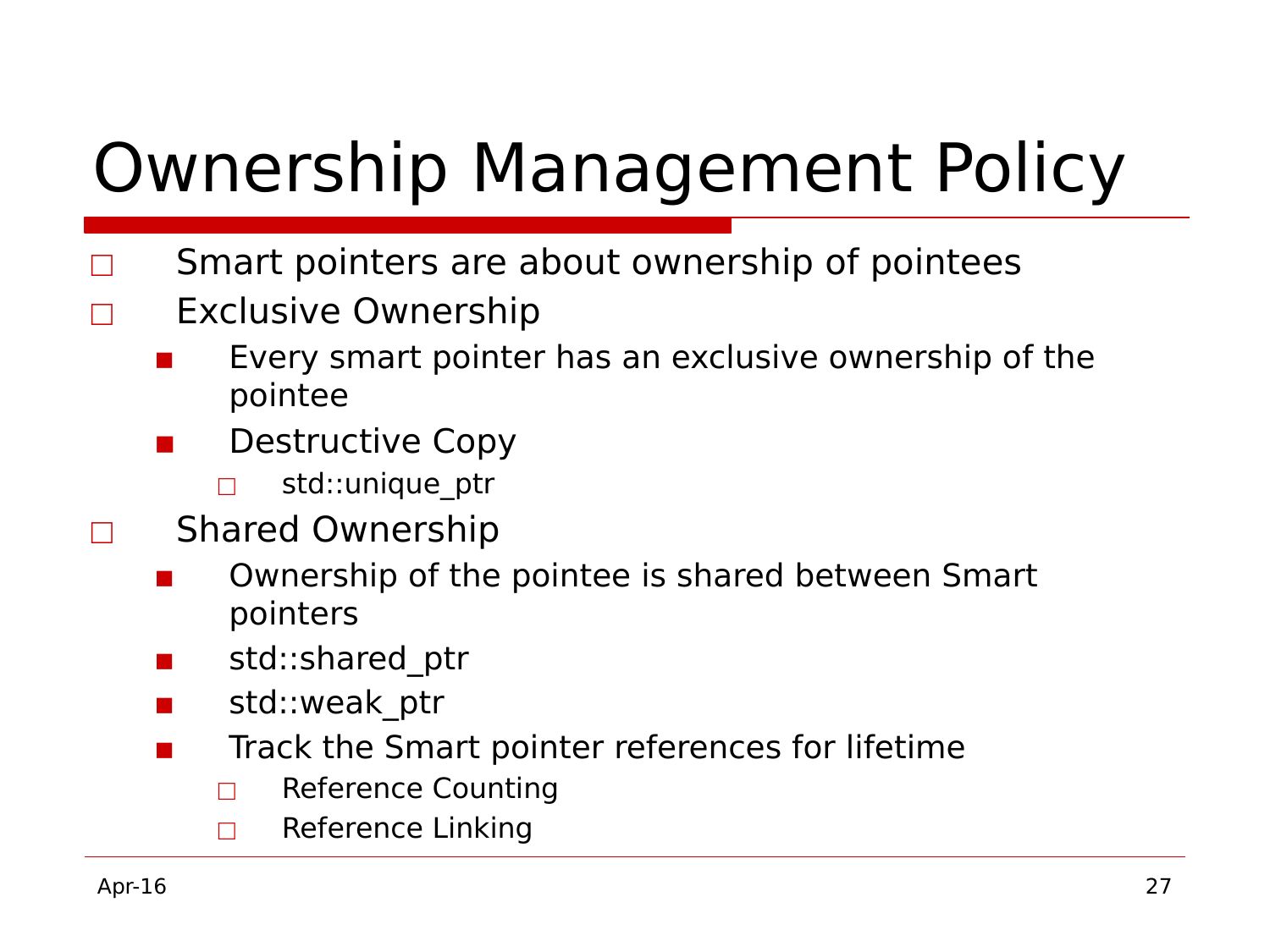

# Ownership Management Policy
Smart pointers are about ownership of pointees
Exclusive Ownership
Every smart pointer has an exclusive ownership of the pointee
Destructive Copy
std::unique_ptr
Shared Ownership
Ownership of the pointee is shared between Smart pointers
std::shared_ptr
std::weak_ptr
Track the Smart pointer references for lifetime
Reference Counting
Reference Linking
Apr-16
27